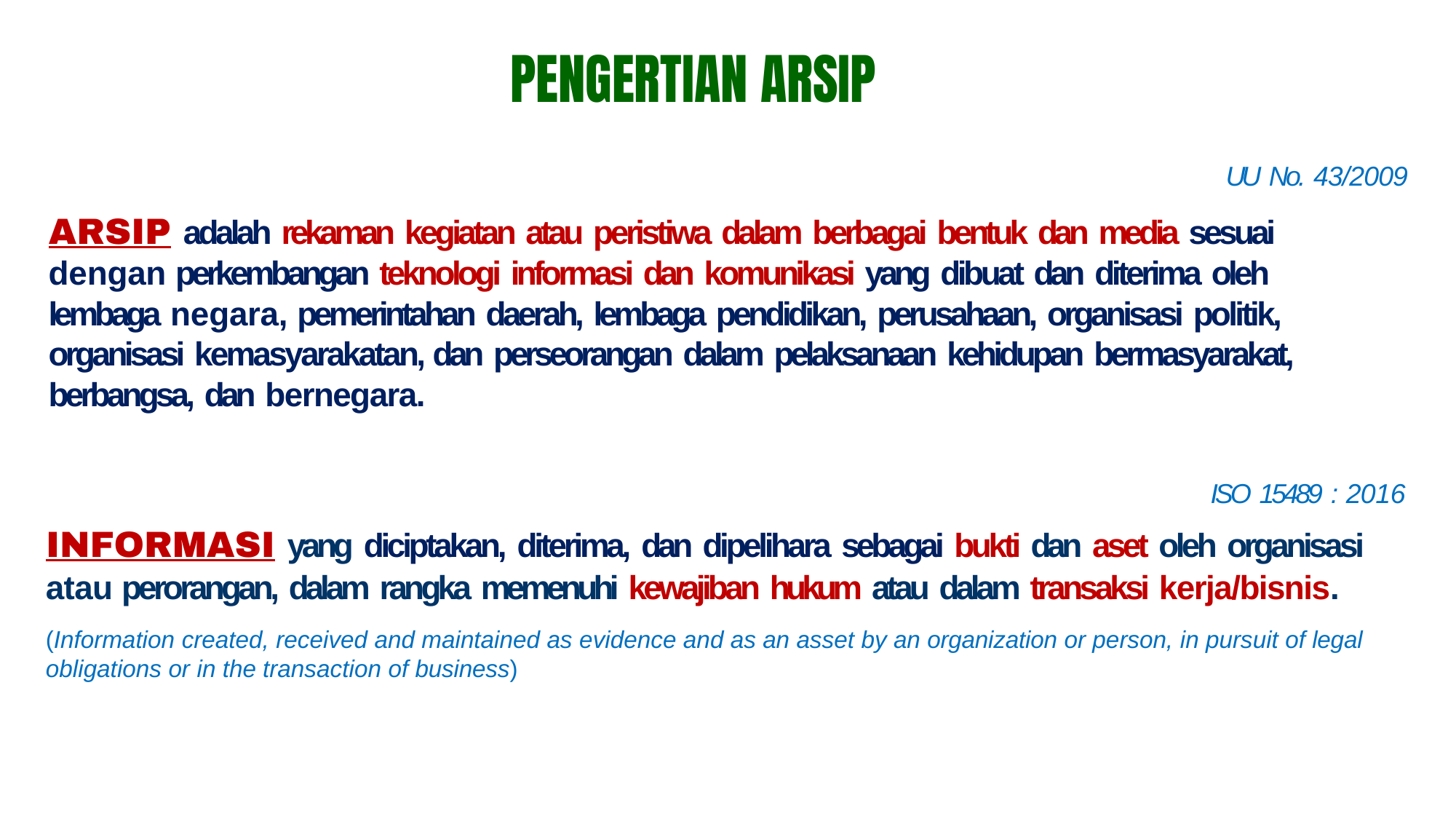

# PENGERTIAN ARSIP
UU No. 43/2009
ARSIP adalah rekaman kegiatan atau peristiwa dalam berbagai bentuk dan media sesuai dengan perkembangan teknologi informasi dan komunikasi yang dibuat dan diterima oleh lembaga negara, pemerintahan daerah, lembaga pendidikan, perusahaan, organisasi politik, organisasi kemasyarakatan, dan perseorangan dalam pelaksanaan kehidupan bermasyarakat, berbangsa, dan bernegara.

ISO 15489 : 2016
INFORMASI yang diciptakan, diterima, dan dipelihara sebagai bukti dan aset oleh organisasi atau perorangan, dalam rangka memenuhi kewajiban hukum atau dalam transaksi kerja/bisnis.
(Information created, received and maintained as evidence and as an asset by an organization or person, in pursuit of legal obligations or in the transaction of business)